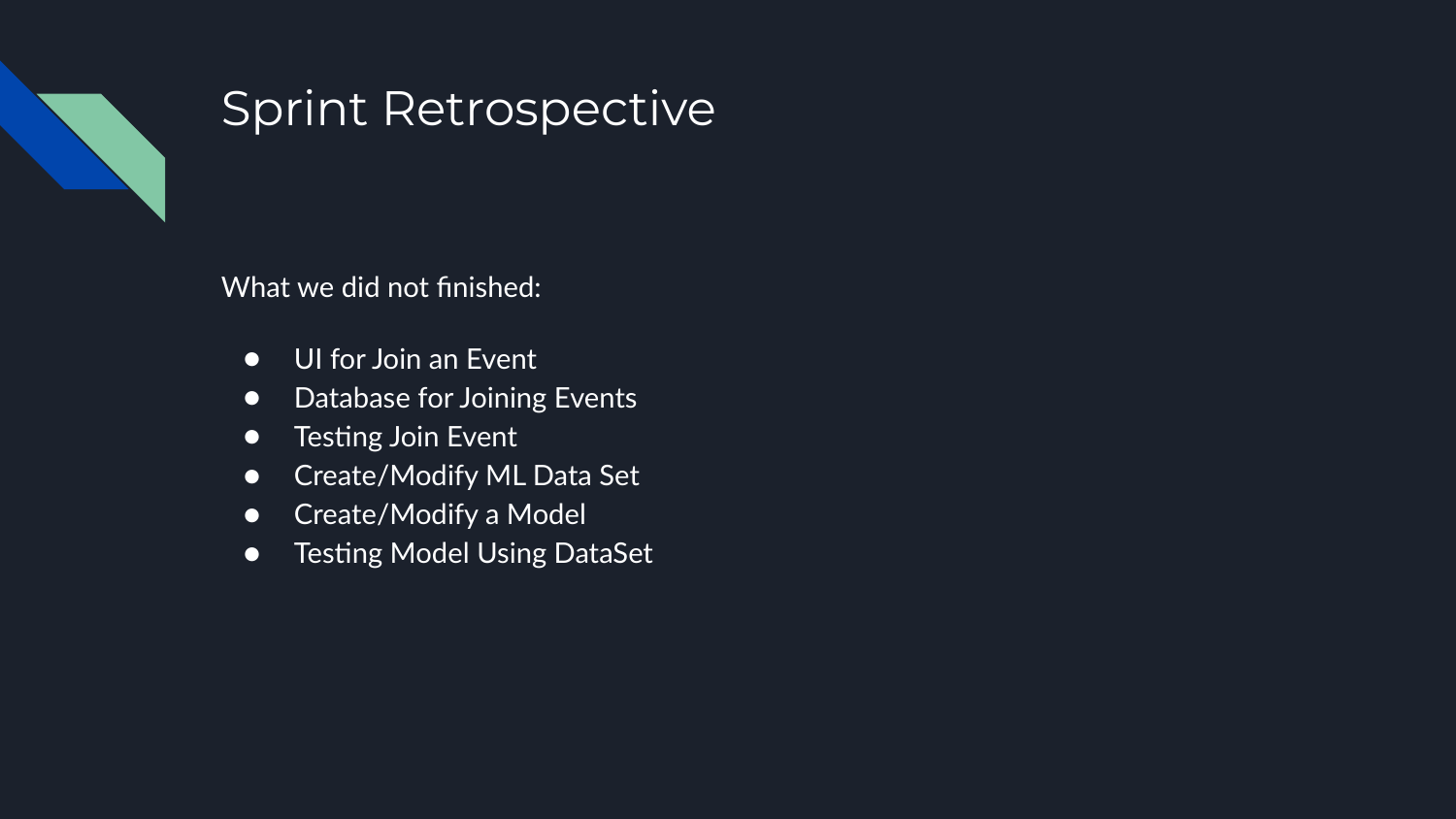

# Sprint Retrospective
What we did not finished:
UI for Join an Event
Database for Joining Events
Testing Join Event
Create/Modify ML Data Set
Create/Modify a Model
Testing Model Using DataSet